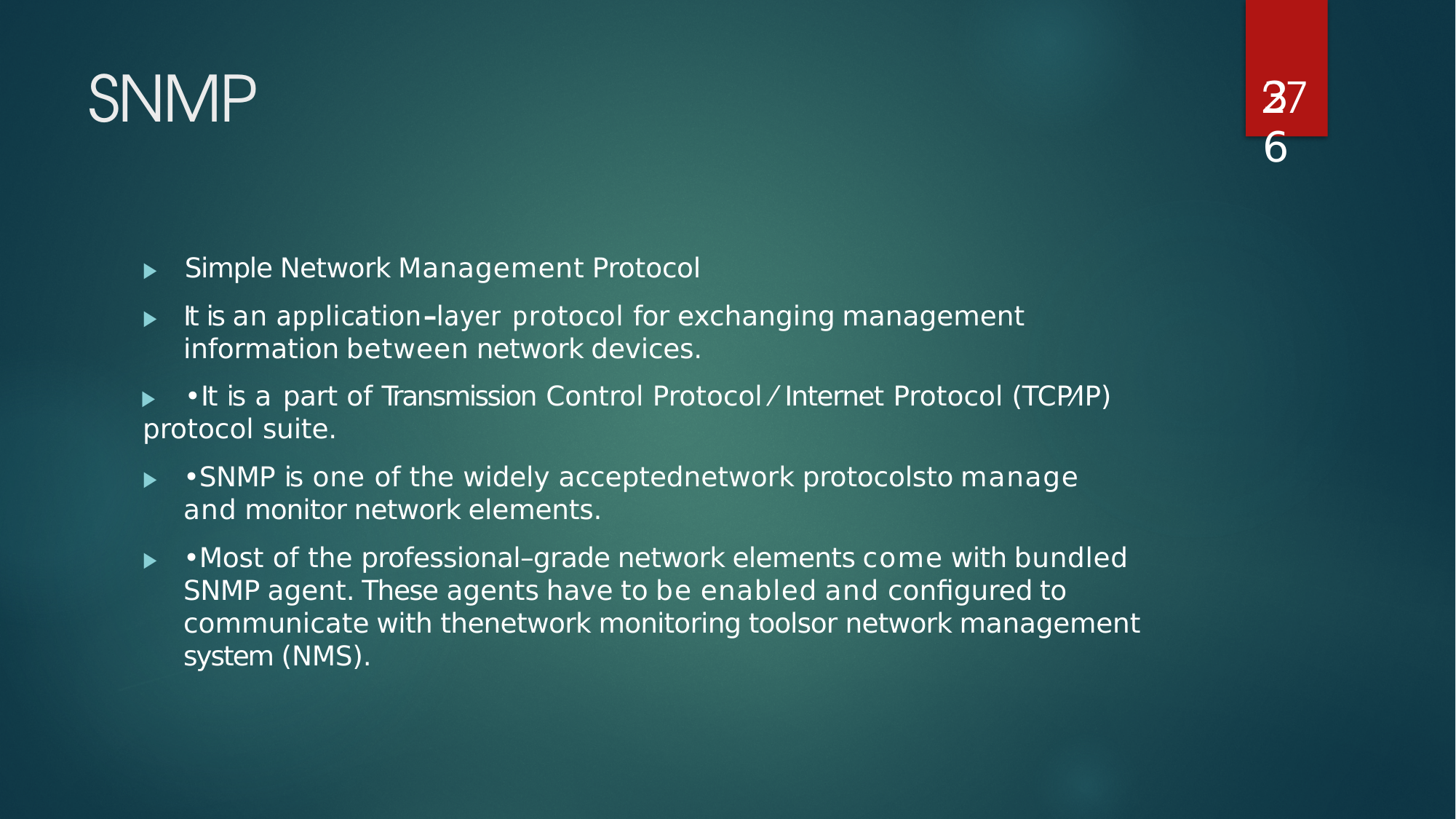

27
# SNMP
36
▶	Simple Network Management Protocol
▶	It is an application–layer protocol for exchanging management information between network devices.
▶	•It is a part of Transmission Control Protocol ⁄ Internet Protocol (TCP⁄IP)
protocol suite.
▶	•SNMP is one of the widely acceptednetwork protocolsto manage and monitor network elements.
▶	•Most of the professional–grade network elements come with bundled SNMP agent. These agents have to be enabled and configured to communicate with thenetwork monitoring toolsor network management system (NMS).